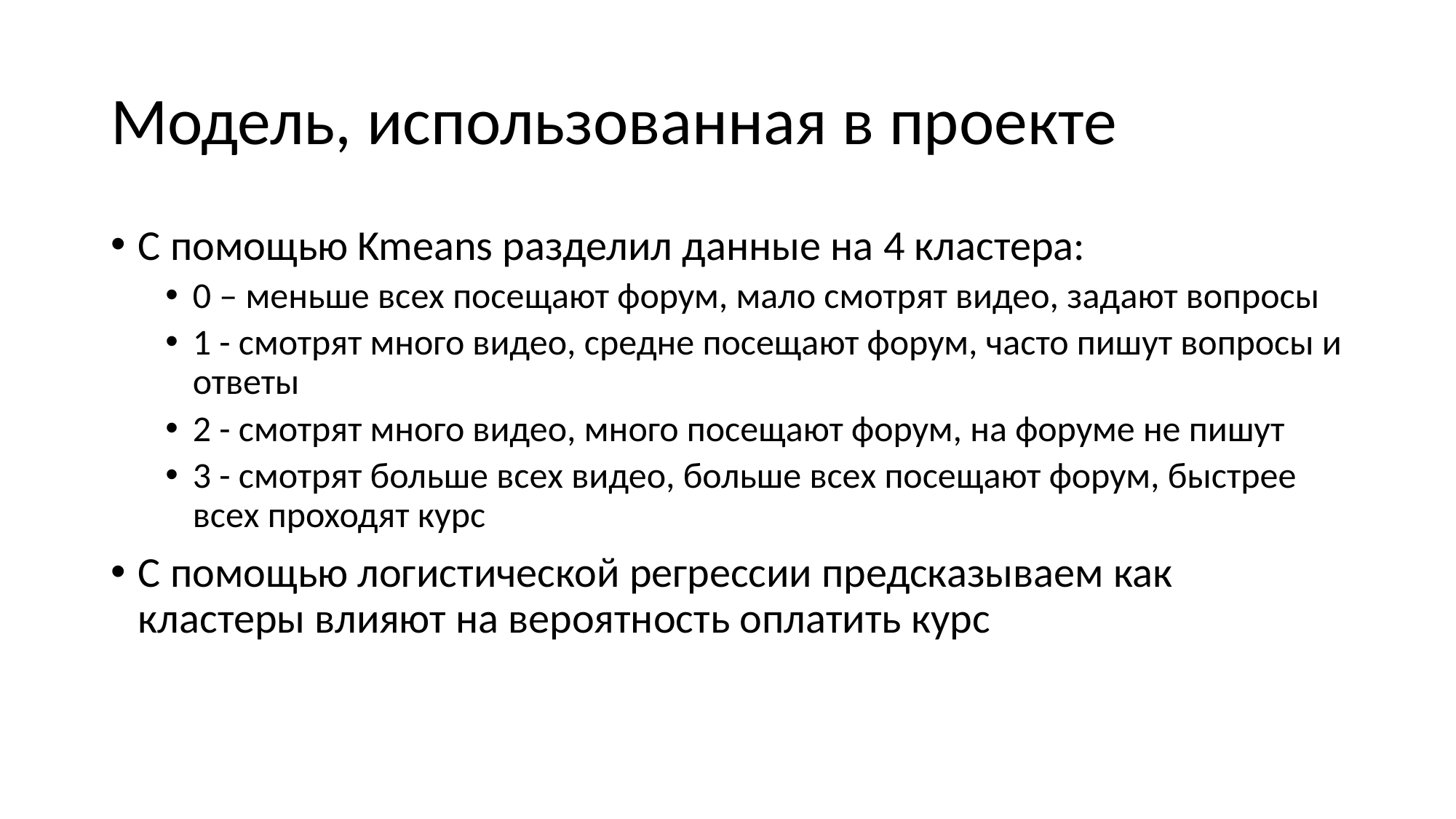

# Модель, использованная в проекте
С помощью Kmeans разделил данные на 4 кластера:
0 – меньше всех посещают форум, мало смотрят видео, задают вопросы
1 - смотрят много видео, средне посещают форум, часто пишут вопросы и ответы
2 - смотрят много видео, много посещают форум, на форуме не пишут
3 - смотрят больше всех видео, больше всех посещают форум, быстрее всех проходят курс
С помощью логистической регрессии предсказываем как кластеры влияют на вероятность оплатить курс